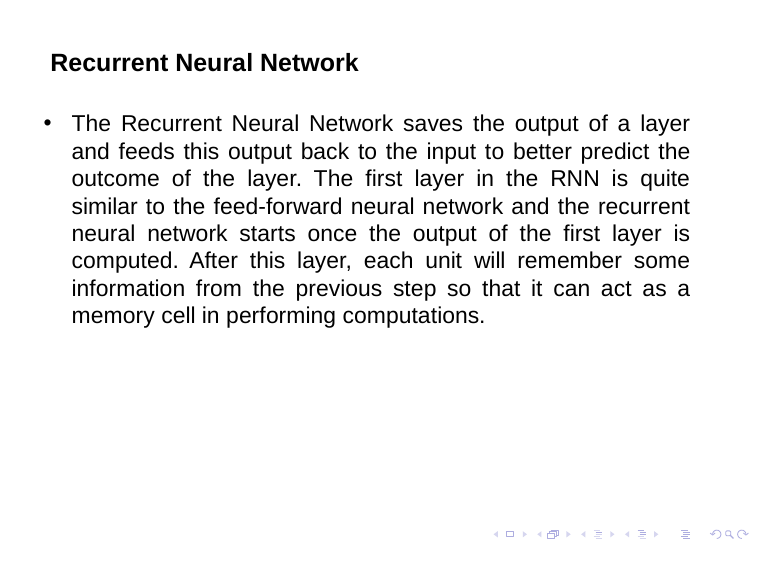

# Recurrent Neural Network
The Recurrent Neural Network saves the output of a layer and feeds this output back to the input to better predict the outcome of the layer. The first layer in the RNN is quite similar to the feed-forward neural network and the recurrent neural network starts once the output of the first layer is computed. After this layer, each unit will remember some information from the previous step so that it can act as a memory cell in performing computations.